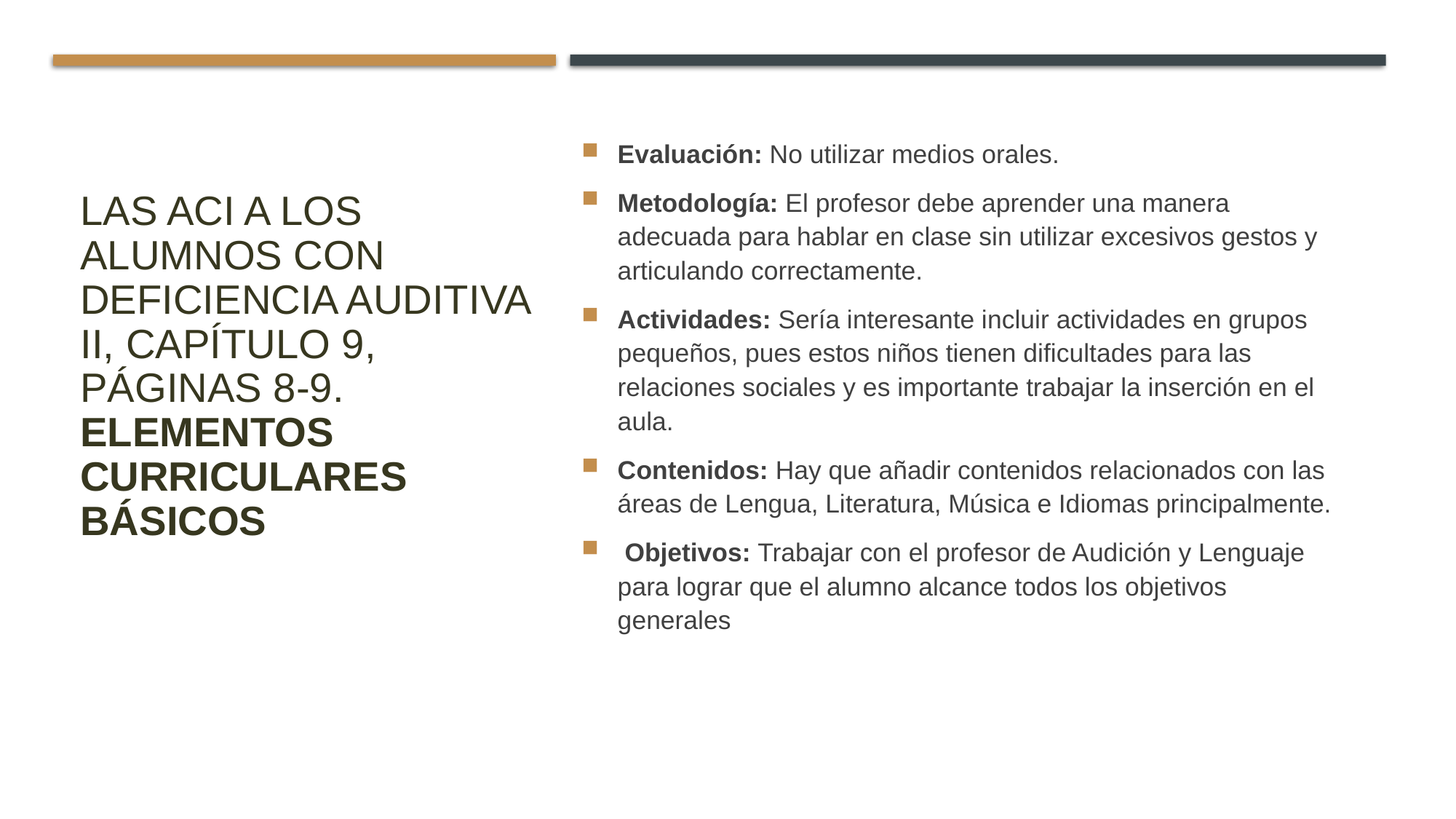

# Las ACI a los alumnos con deficiencia auditiva II, capítulo 9, páginas 8-9. Elementos curriculares básicos

Evaluación: No utilizar medios orales.
Metodología: El profesor debe aprender una manera adecuada para hablar en clase sin utilizar excesivos gestos y articulando correctamente.
Actividades: Sería interesante incluir actividades en grupos pequeños, pues estos niños tienen dificultades para las relaciones sociales y es importante trabajar la inserción en el aula.
Contenidos: Hay que añadir contenidos relacionados con las áreas de Lengua, Literatura, Música e Idiomas principalmente.
 Objetivos: Trabajar con el profesor de Audición y Lenguaje para lograr que el alumno alcance todos los objetivos generales